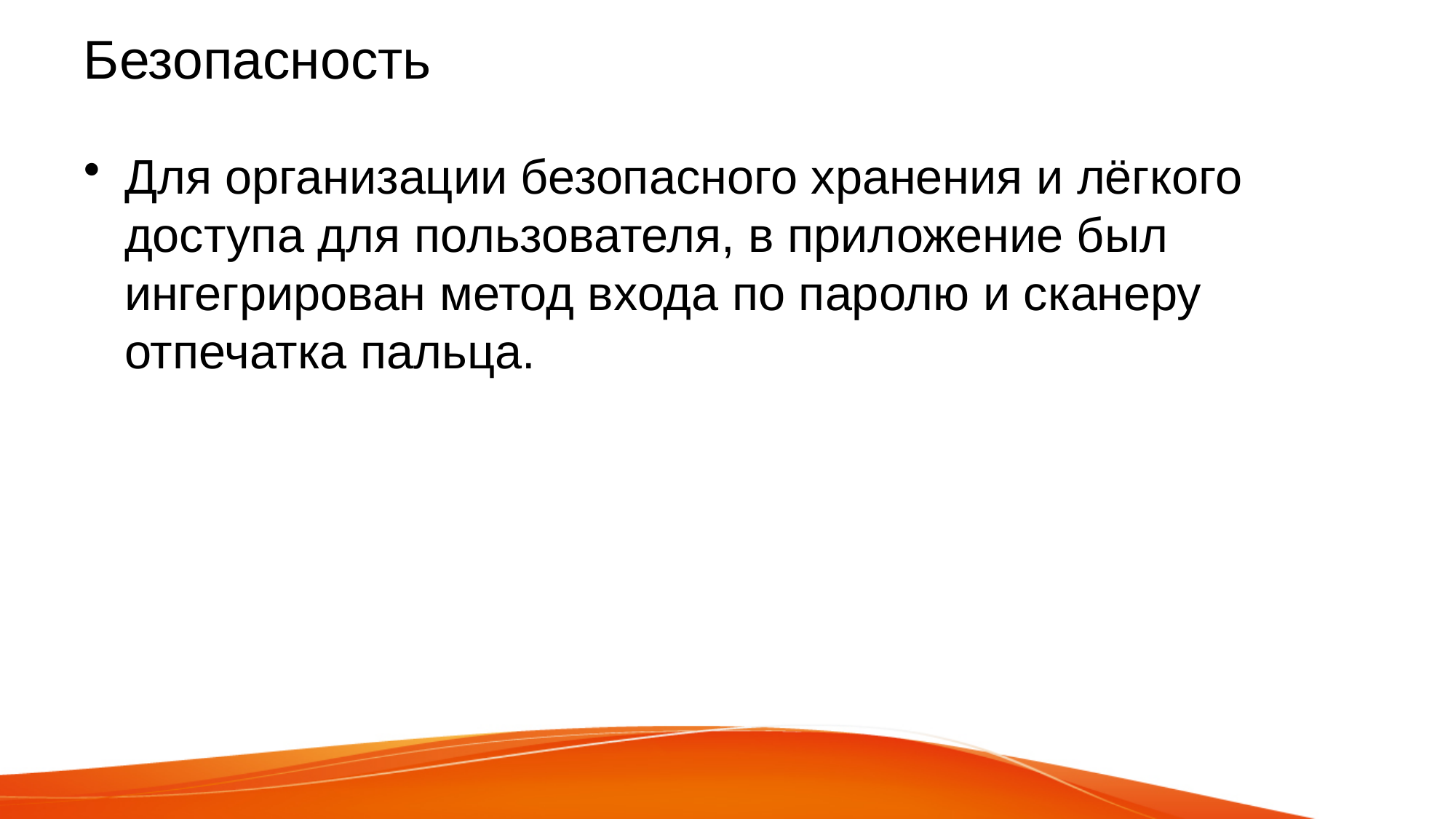

# Безопасность
Для организации безопасного хранения и лёгкого доступа для пользователя, в приложение был ингегрирован метод входа по паролю и сканеру отпечатка пальца.